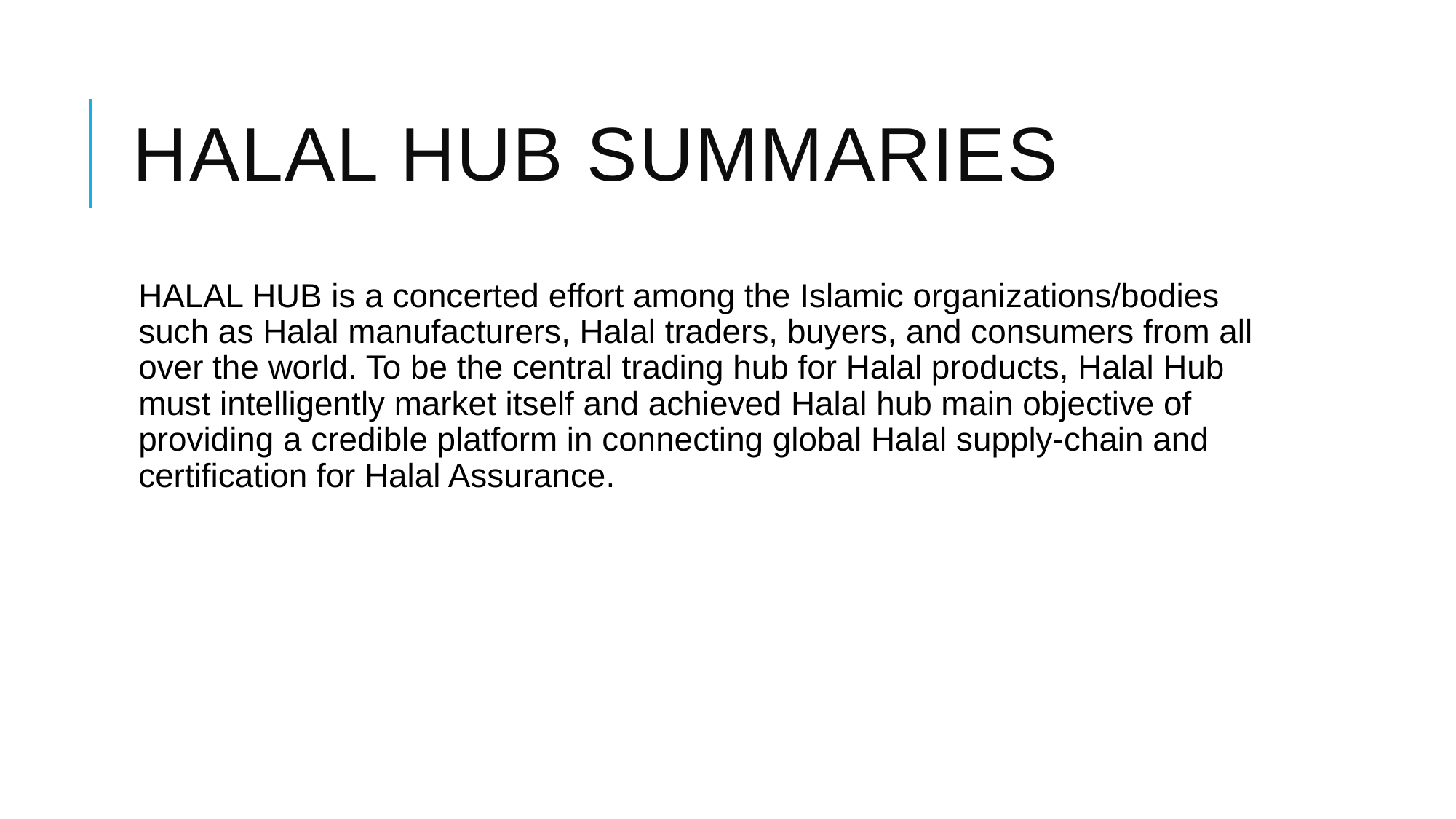

# Halal hub summaries
HALAL HUB is a concerted effort among the Islamic organizations/bodies such as Halal manufacturers, Halal traders, buyers, and consumers from all over the world. To be the central trading hub for Halal products, Halal Hub must intelligently market itself and achieved Halal hub main objective of providing a credible platform in connecting global Halal supply-chain and certification for Halal Assurance.